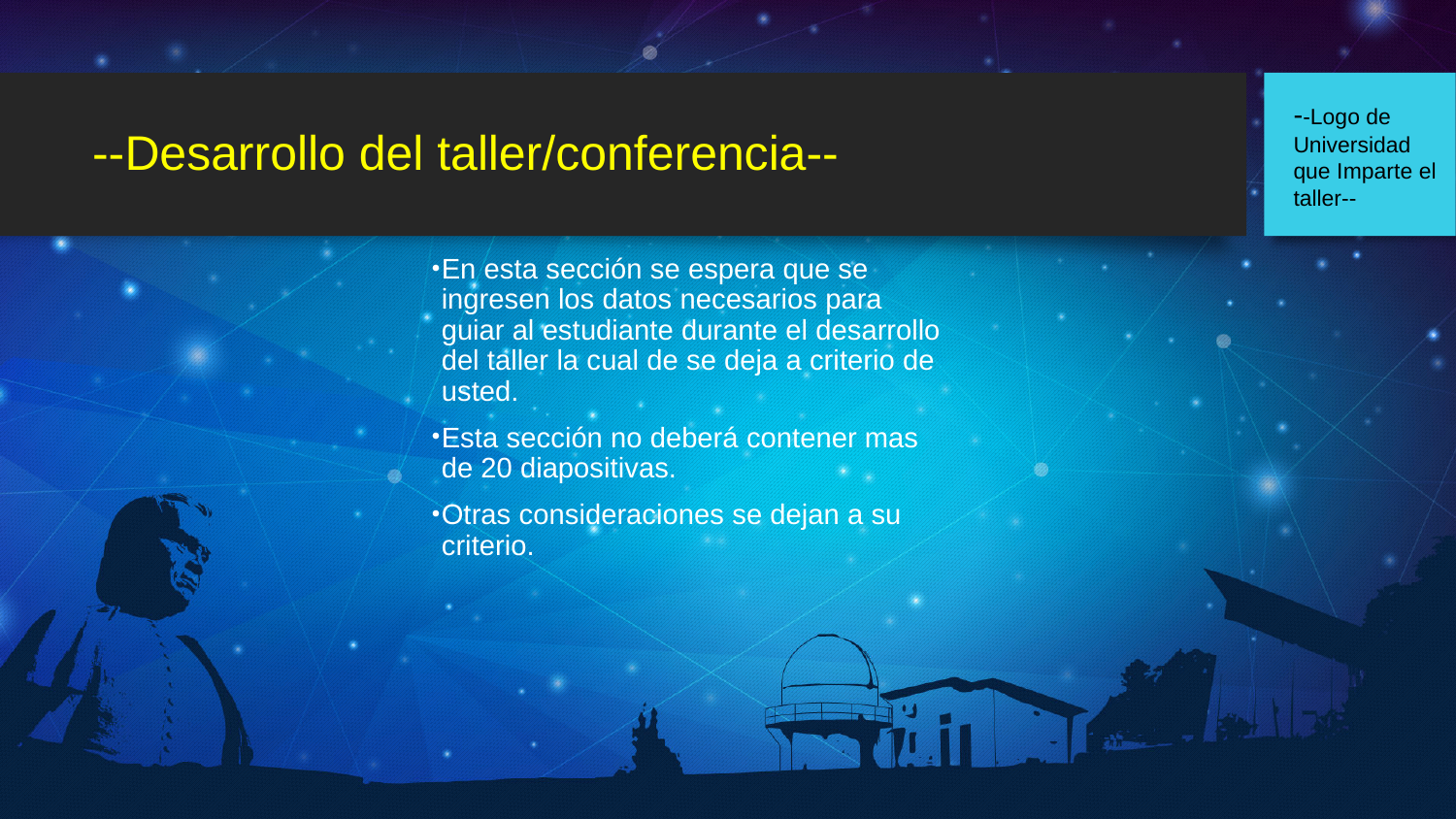

--Logo de
Universidad que Imparte el taller--
# --Desarrollo del taller/conferencia--
En esta sección se espera que se ingresen los datos necesarios para guiar al estudiante durante el desarrollo del taller la cual de se deja a criterio de usted.
Esta sección no deberá contener mas de 20 diapositivas.
Otras consideraciones se dejan a su criterio.